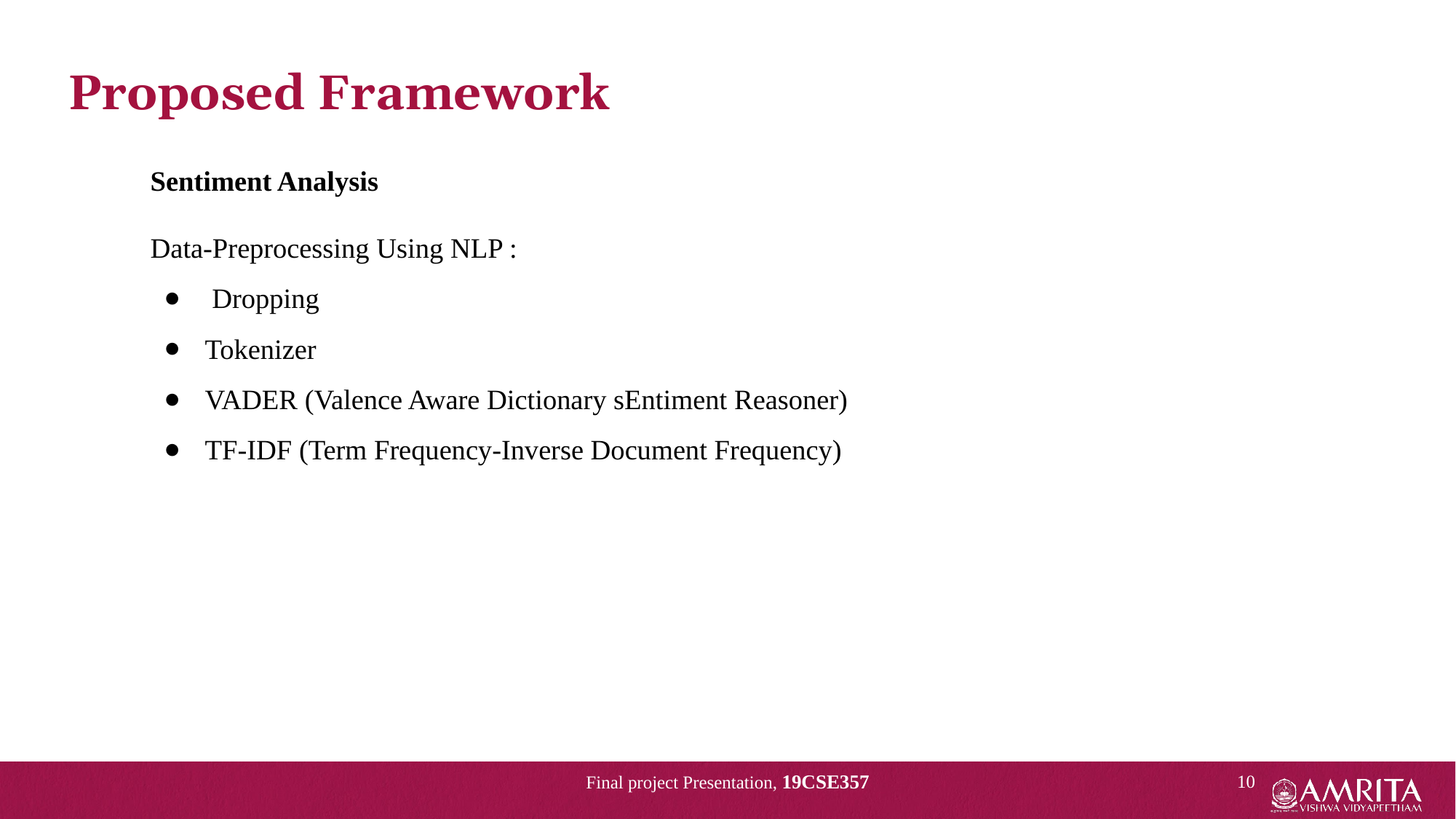

Proposed Framework
Sentiment Analysis

Data-Preprocessing Using NLP :
 Dropping
Tokenizer
VADER (Valence Aware Dictionary sEntiment Reasoner)
TF-IDF (Term Frequency-Inverse Document Frequency)
Final project Presentation, 19CSE357
10